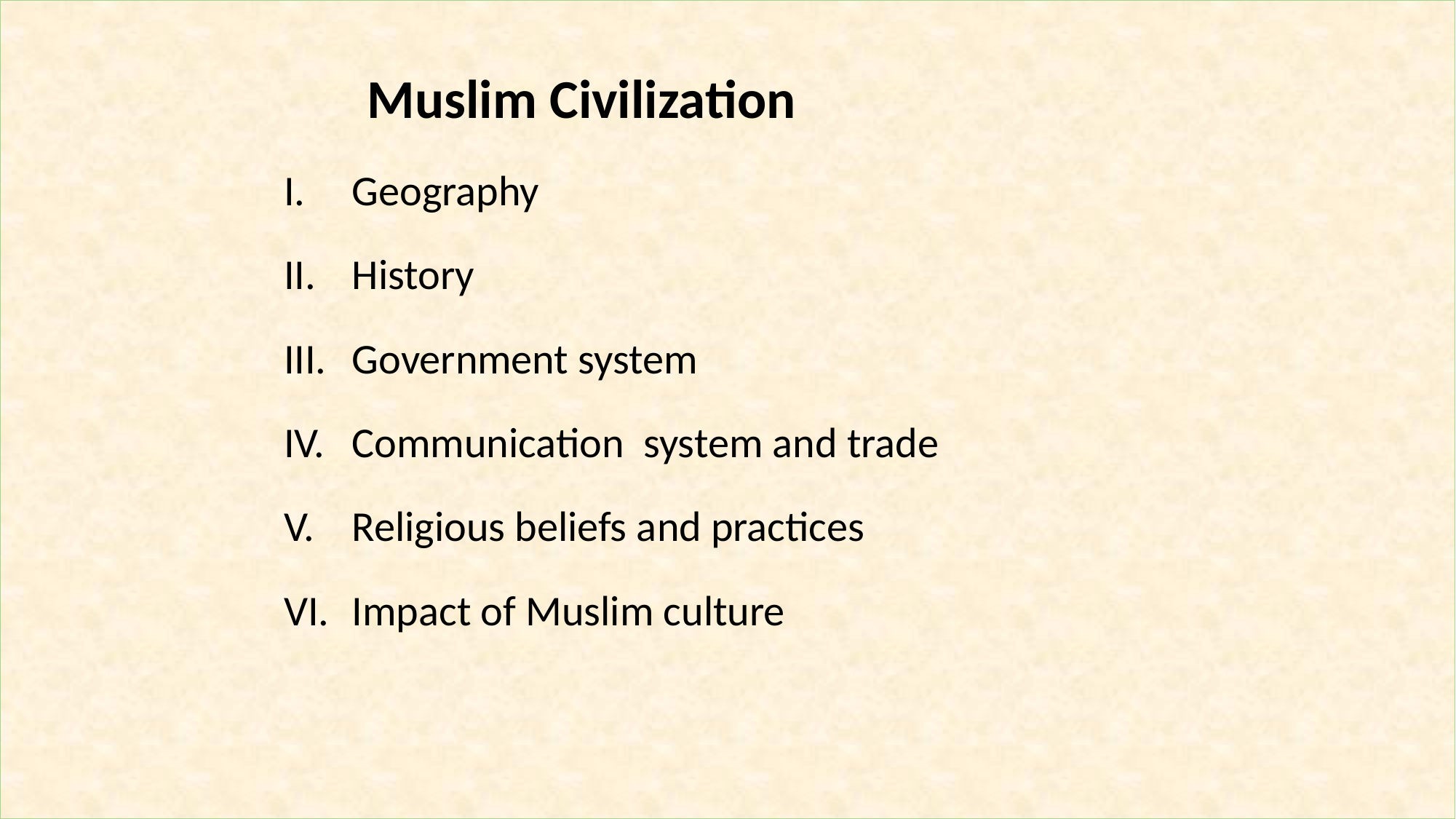

Muslim Civilization
Geography
History
Government system
Communication  system and trade
Religious beliefs and practices
Impact of Muslim culture